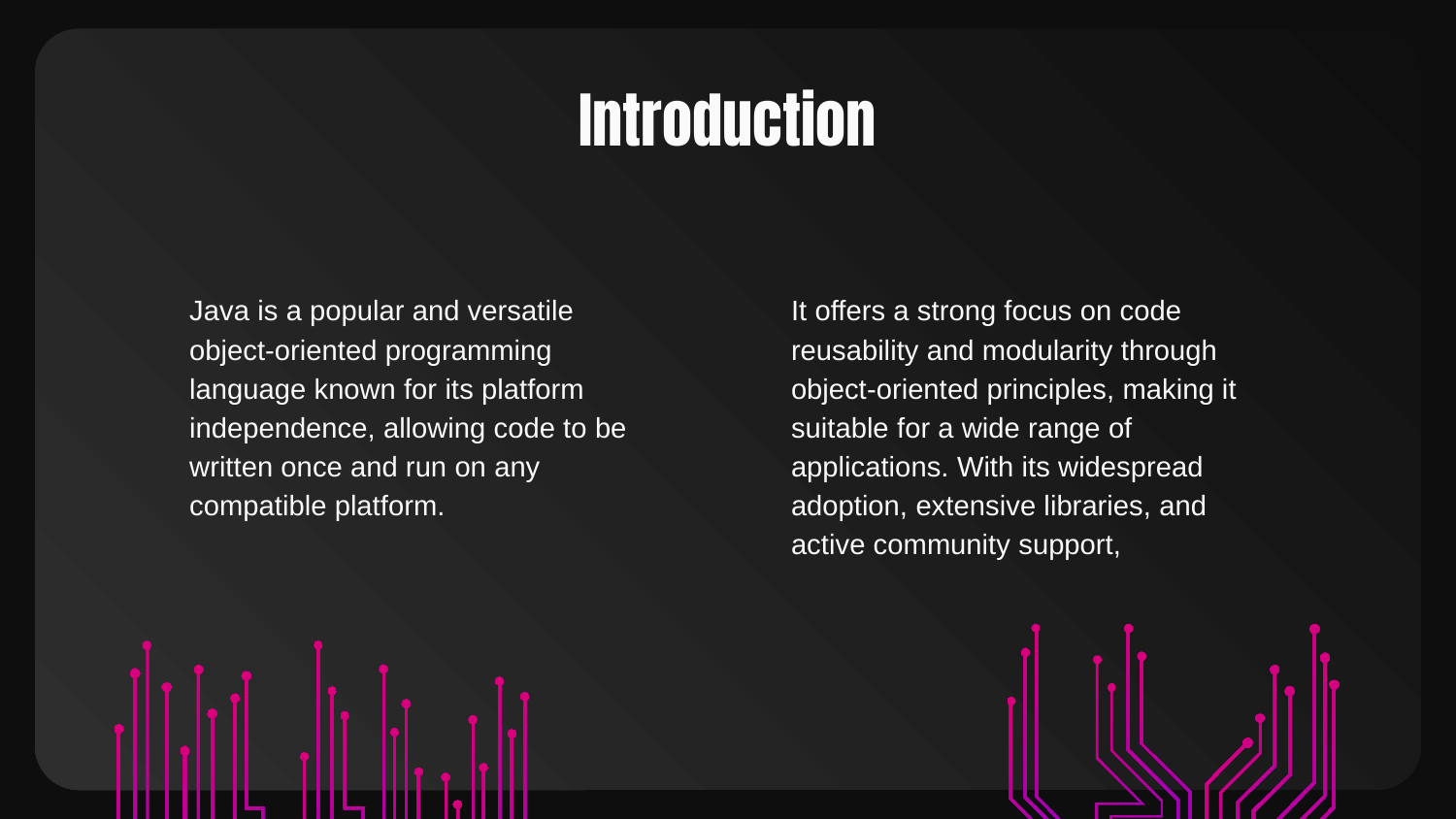

# Introduction
Java is a popular and versatile object-oriented programming language known for its platform independence, allowing code to be written once and run on any compatible platform.
It offers a strong focus on code reusability and modularity through object-oriented principles, making it suitable for a wide range of applications. With its widespread adoption, extensive libraries, and active community support,